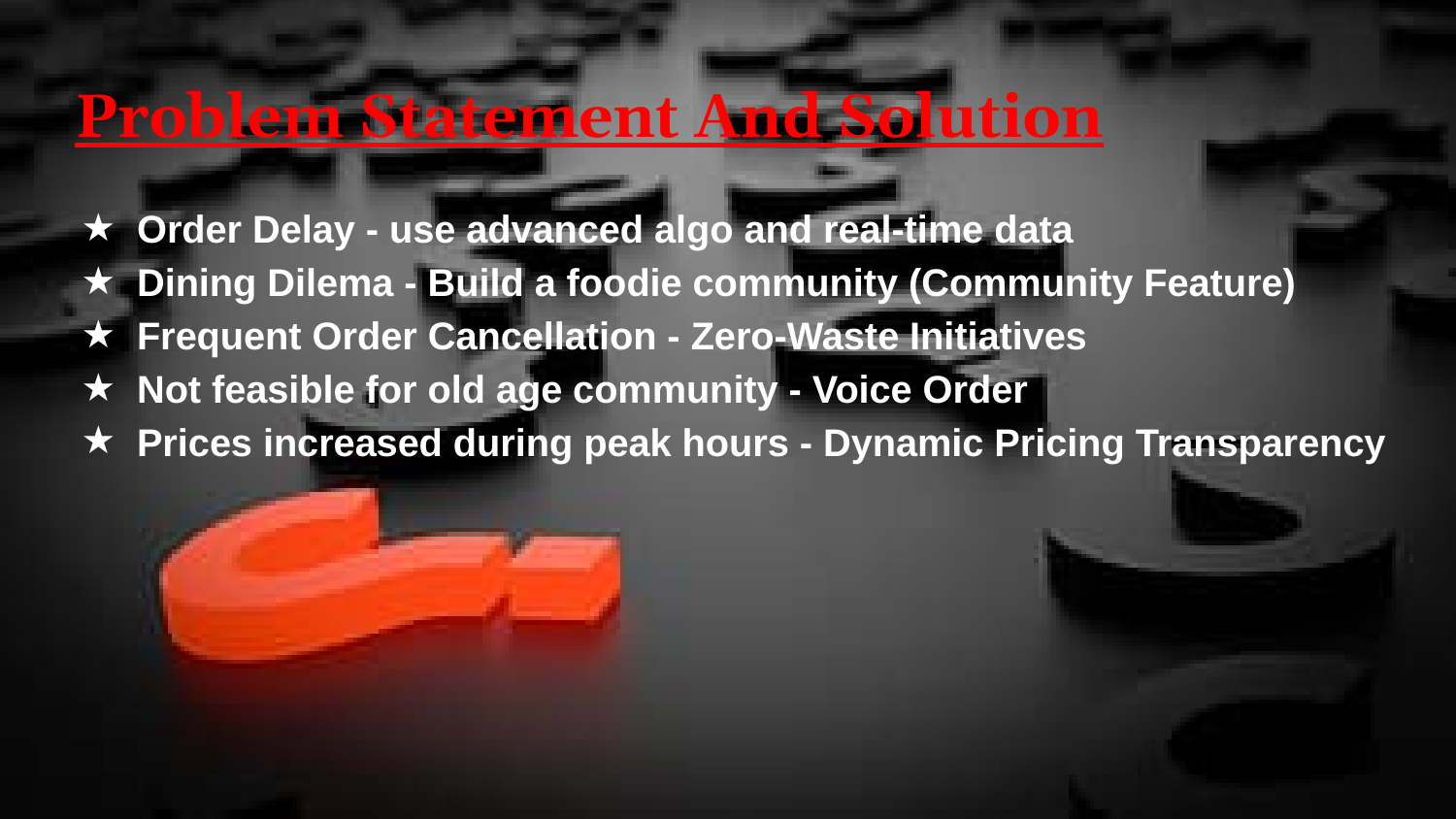

# Problem Statement And Solution
Order Delay - use advanced algo and real-time data
Dining Dilema - Build a foodie community (Community Feature)
Frequent Order Cancellation - Zero-Waste Initiatives
Not feasible for old age community - Voice Order
Prices increased during peak hours - Dynamic Pricing Transparency